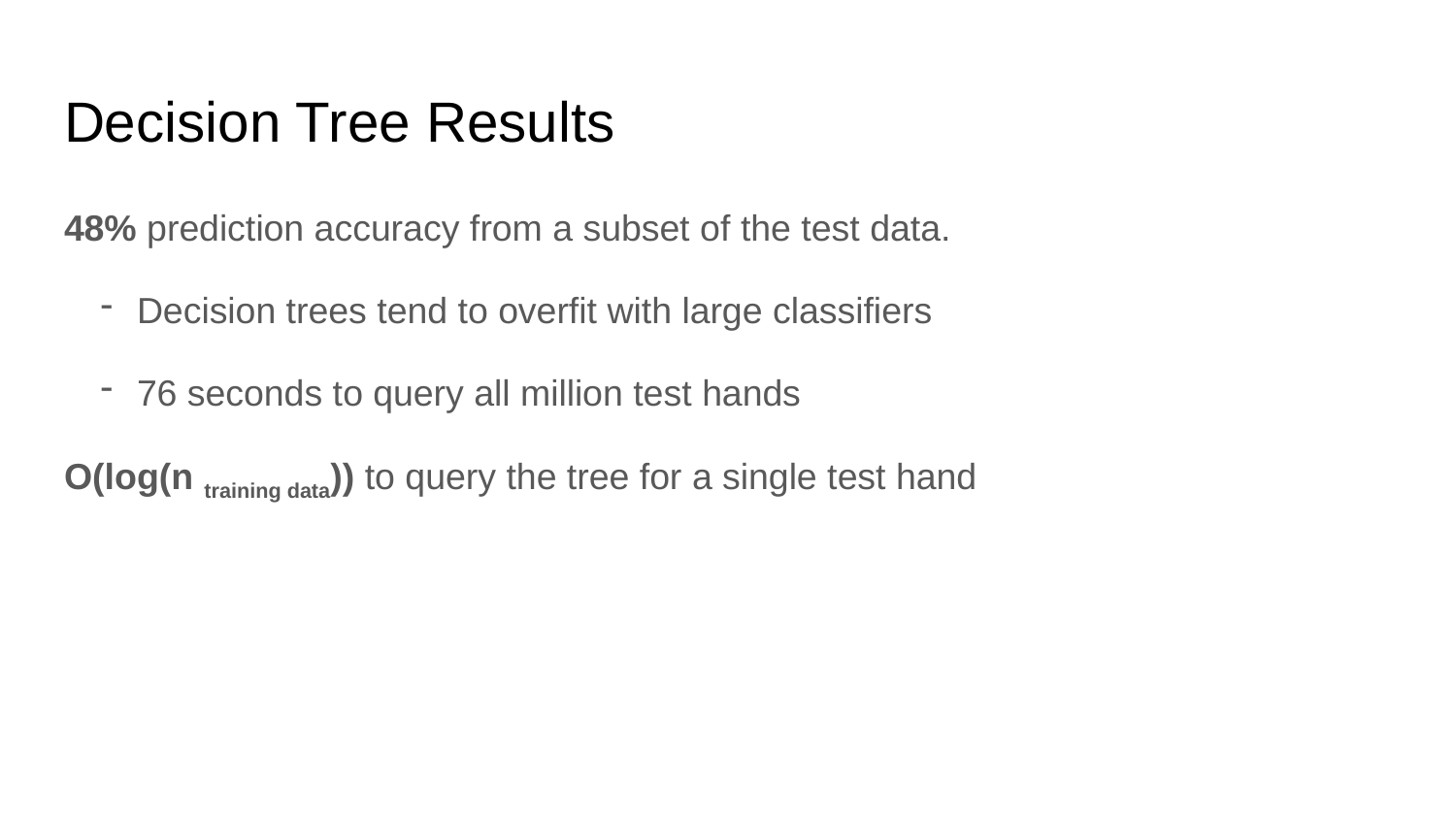

# Decision Tree Results
48% prediction accuracy from a subset of the test data.
Decision trees tend to overfit with large classifiers
76 seconds to query all million test hands
O(log(n training data)) to query the tree for a single test hand